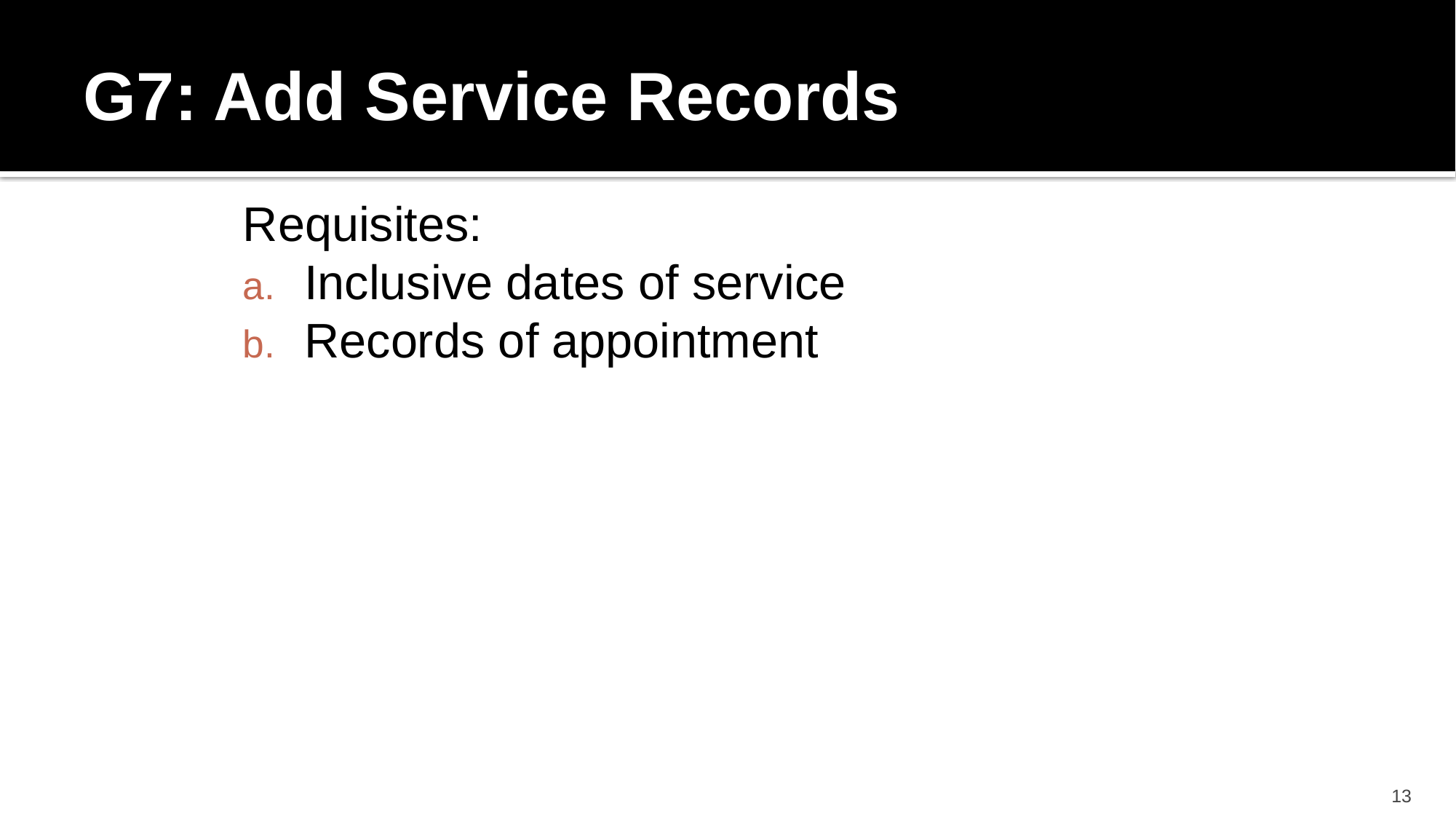

# G7: Add Service Records
Requisites:
Inclusive dates of service
Records of appointment

13